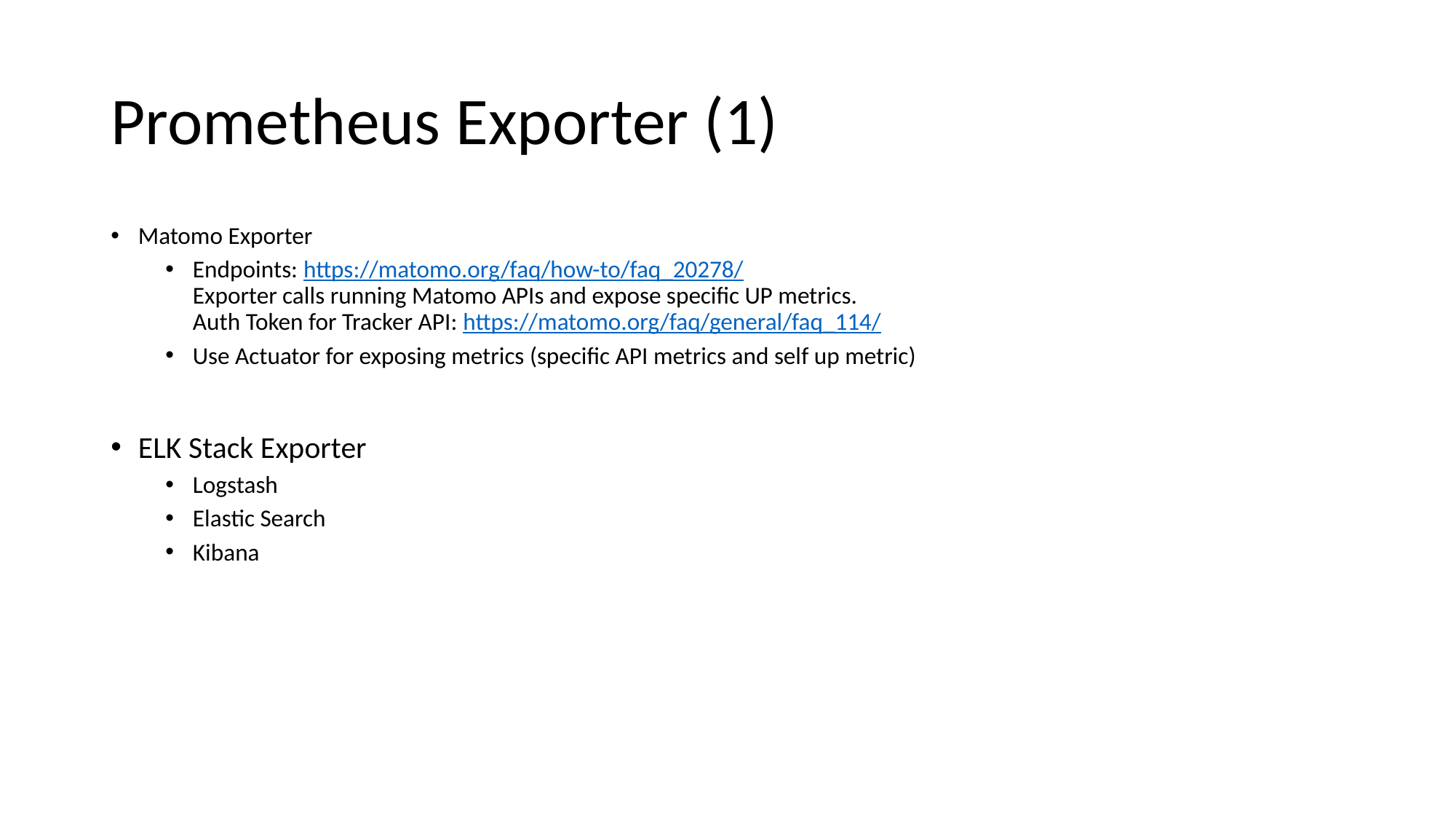

# Prometheus Exporter (1)
Matomo Exporter
Endpoints: https://matomo.org/faq/how-to/faq_20278/
Exporter calls running Matomo APIs and expose specific UP metrics.
Auth Token for Tracker API: https://matomo.org/faq/general/faq_114/
Use Actuator for exposing metrics (specific API metrics and self up metric)

ELK Stack Exporter
Logstash
Elastic Search
Kibana